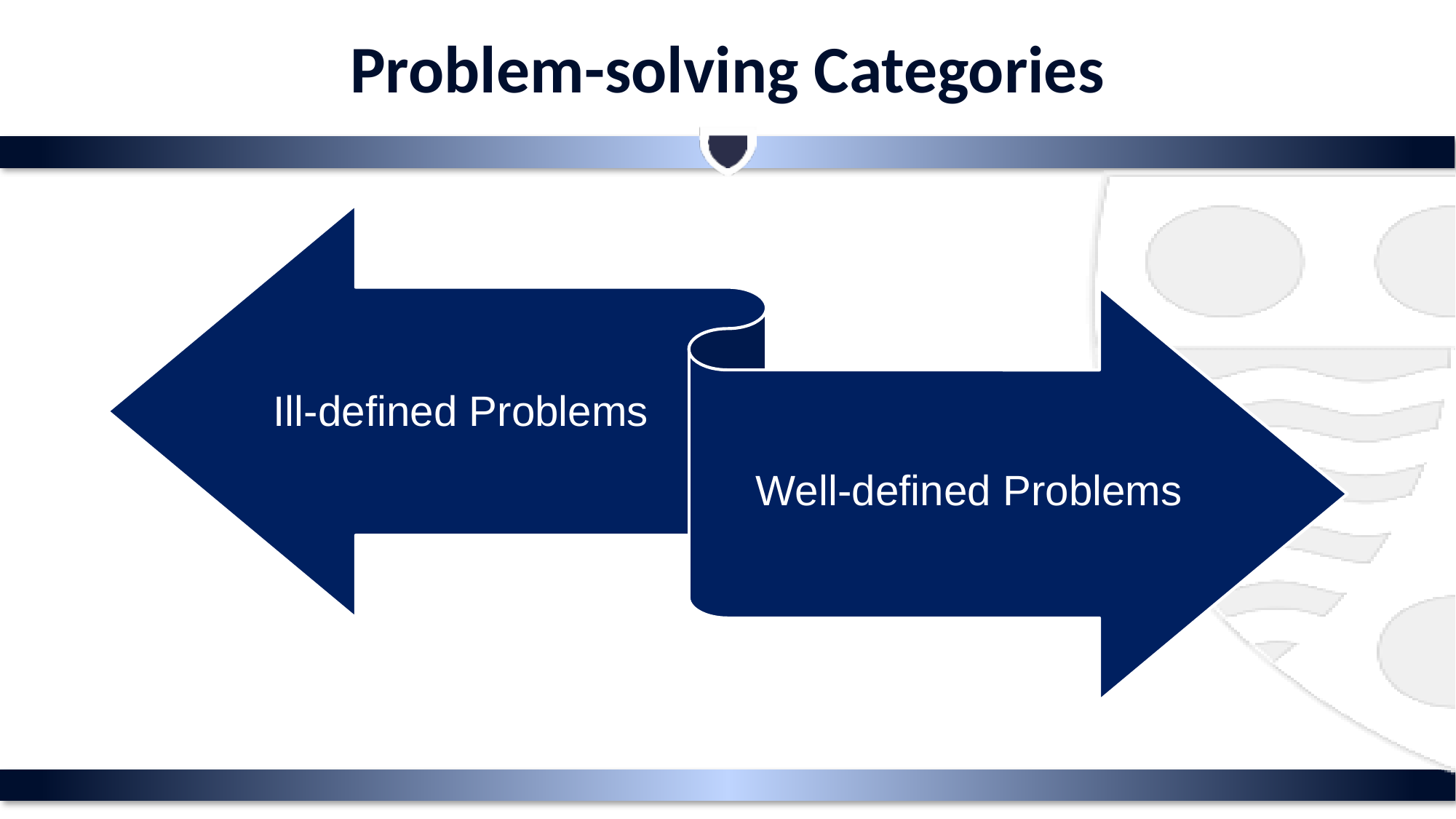

# Problem-solving Categories
Ill-defined Problems
Well-defined Problems